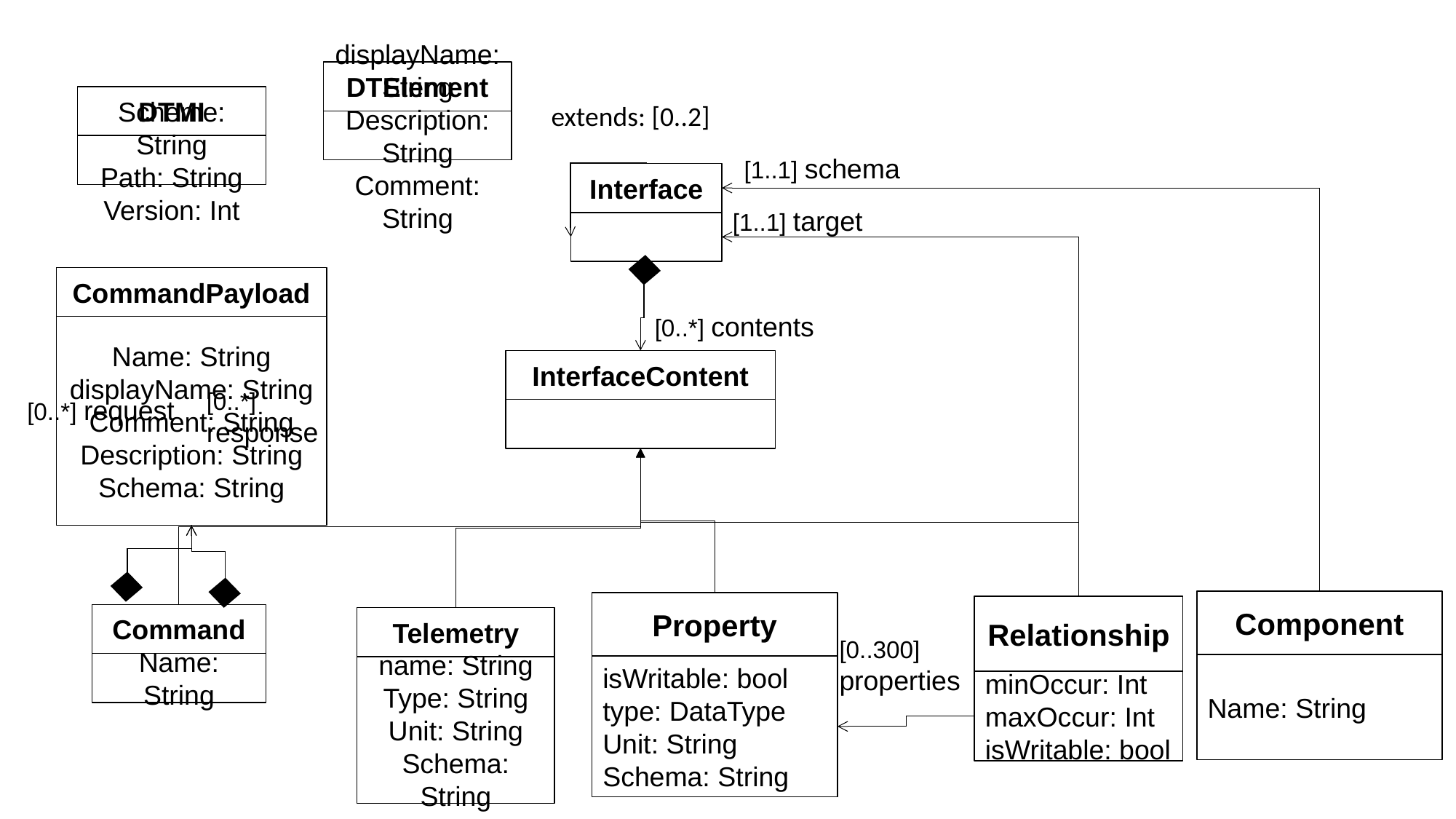

DTElement
displayName: String
Description: String
Comment: String
DTMI
Scheme: String
Path: String
Version: Int
extends: [0..2]
[1..1] schema
Interface

[1..1] target

CommandPayload
Name: String
displayName: String
Comment: String
Description: String
Schema: String
[0..*] contents
InterfaceContent

[0..*] response
[0..*] request

Component
Name: String
Property
isWritable: bool
type: DataType
Unit: String
Schema: String
Relationship
minOccur: Int
maxOccur: Int
isWritable: bool
Command
Name: String
Telemetry
name: String
Type: String
Unit: String
Schema: String
[0..300] properties